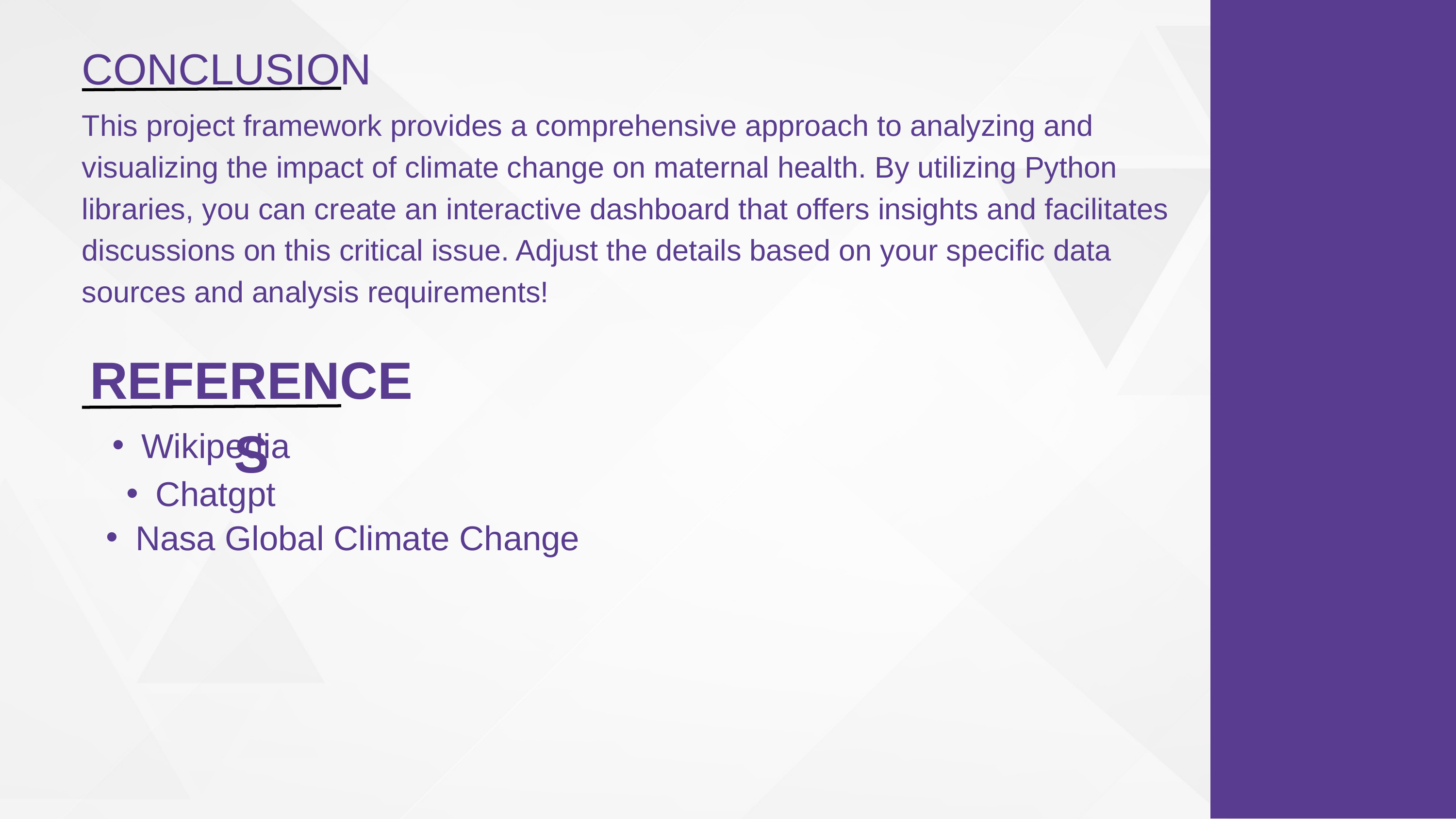

CONCLUSION

This project framework provides a comprehensive approach to analyzing and visualizing the impact of climate change on maternal health. By utilizing Python libraries, you can create an interactive dashboard that offers insights and facilitates discussions on this critical issue. Adjust the details based on your specific data sources and analysis requirements!
REFERENCES

Wikipedia
Chatgpt

Nasa Global Climate Change